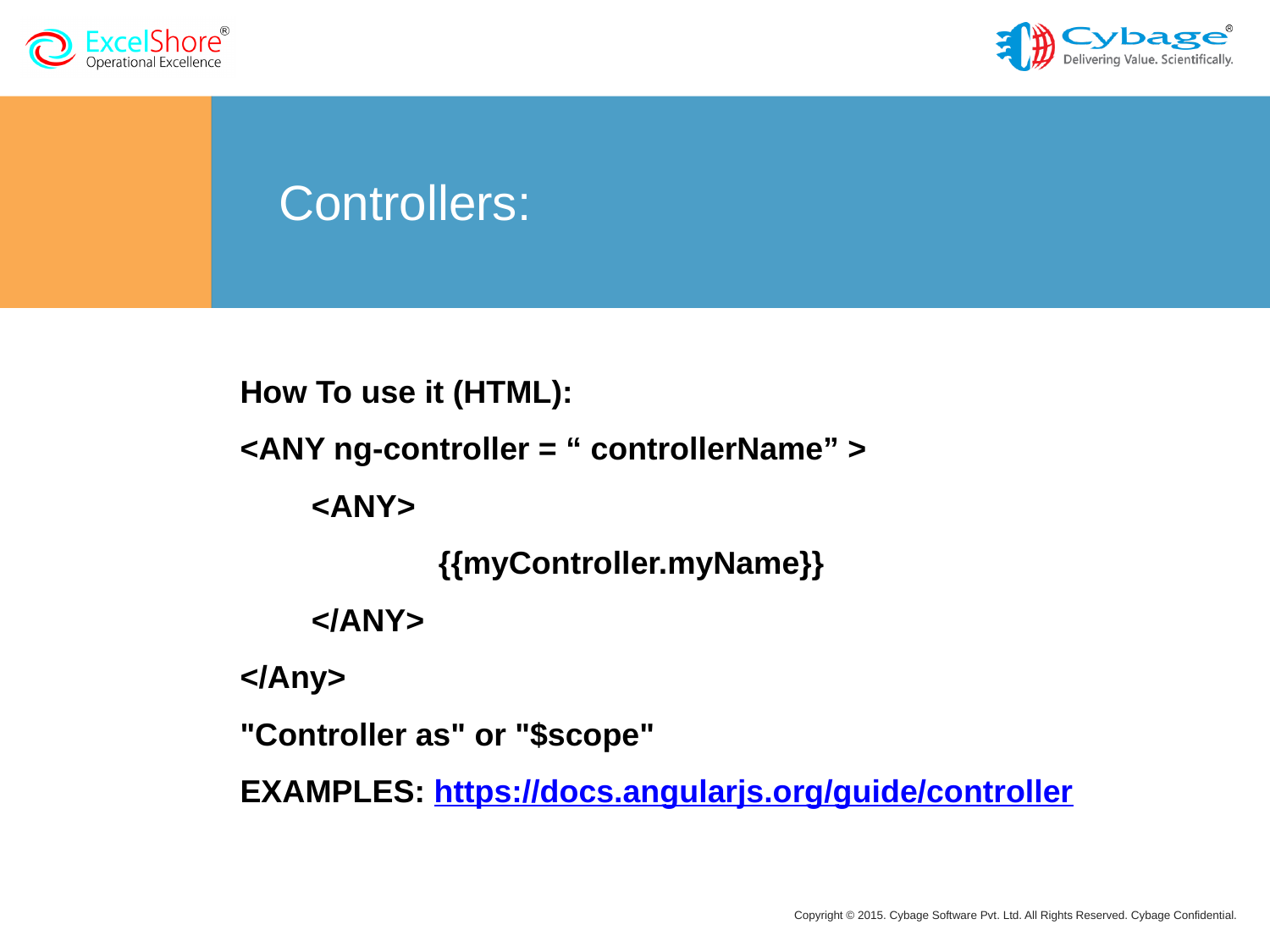

# Controllers:
How To use it (HTML):
<ANY ng-controller = “ controllerName” >
	<ANY>
		{{myController.myName}}
	</ANY>
</Any>
"Controller as" or "$scope"
EXAMPLES: https://docs.angularjs.org/guide/controller